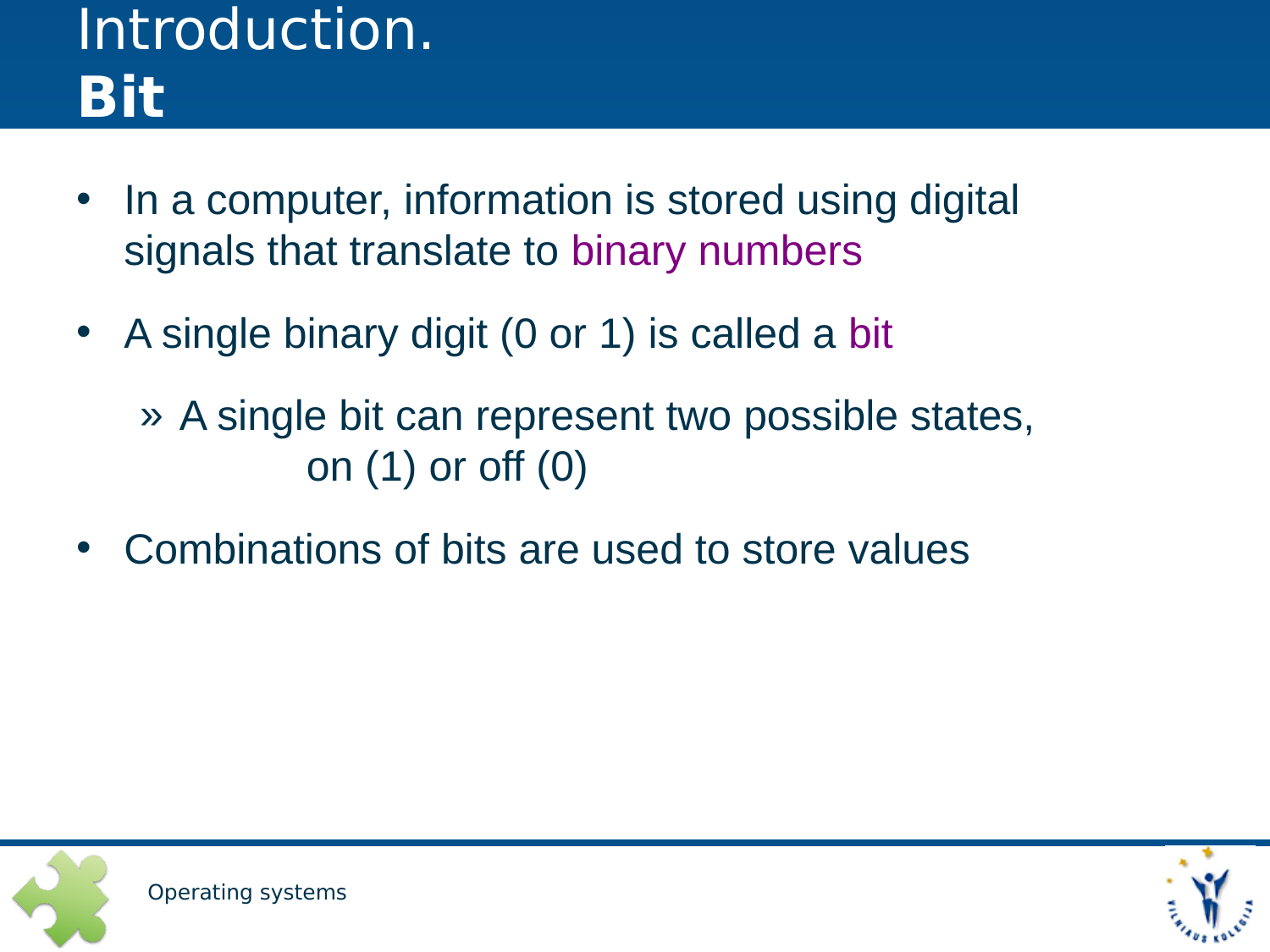

# Introduction. Bit
In a computer, information is stored using digital signals that translate to binary numbers
A single binary digit (0 or 1) is called a bit
A single bit can represent two possible states, 		on (1) or off (0)
Combinations of bits are used to store values
Operating systems